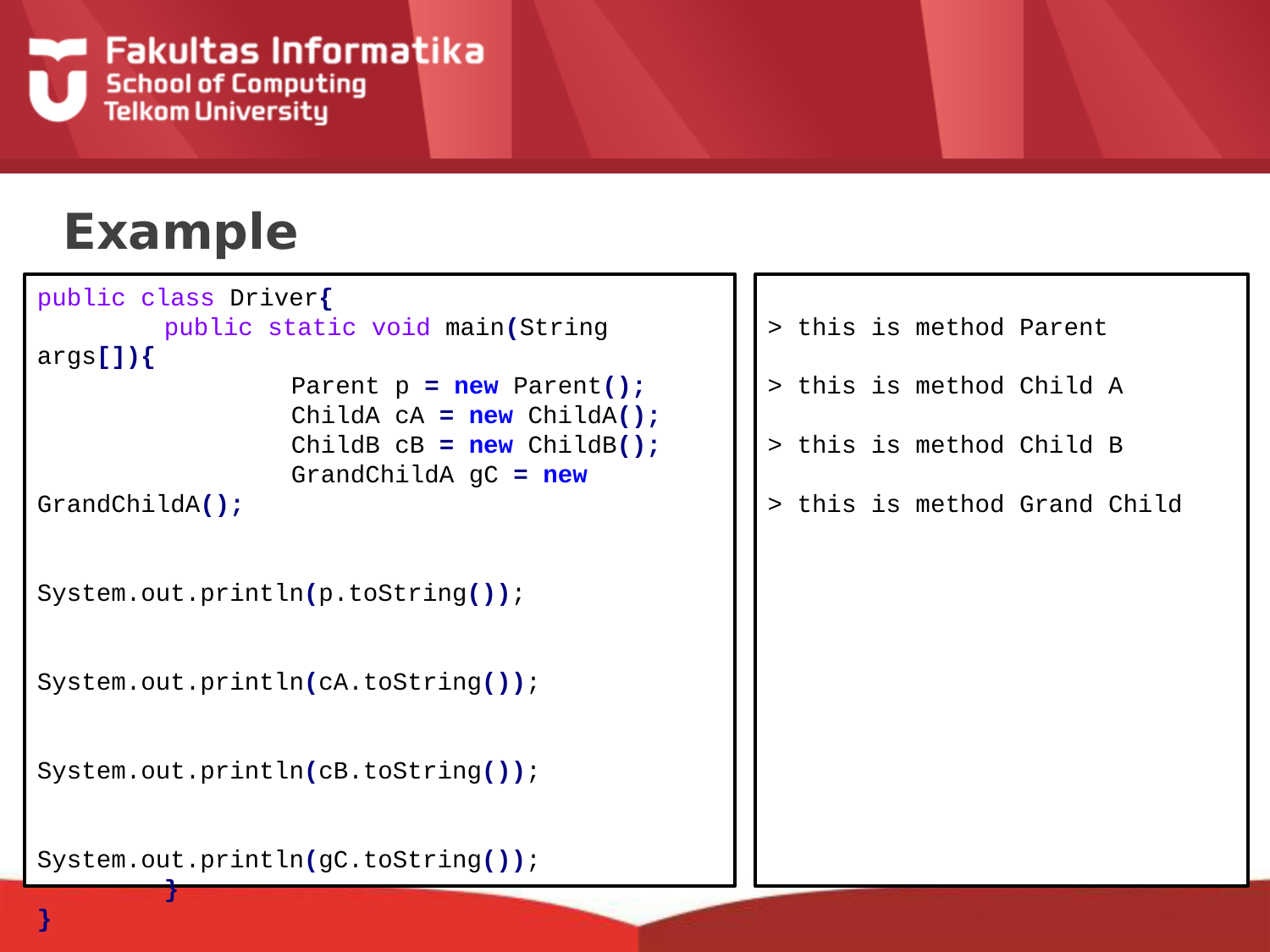

# Example
public class Driver{
	public static void main(String args[]){
		Parent p = new Parent();
		ChildA cA = new ChildA();
		ChildB cB = new ChildB();
		GrandChildA gC = new GrandChildA();

		System.out.println(p.toString());

		System.out.println(cA.toString());

		System.out.println(cB.toString());

		System.out.println(gC.toString());
	}
}

> this is method Parent

> this is method Child A

> this is method Child B

> this is method Grand Child